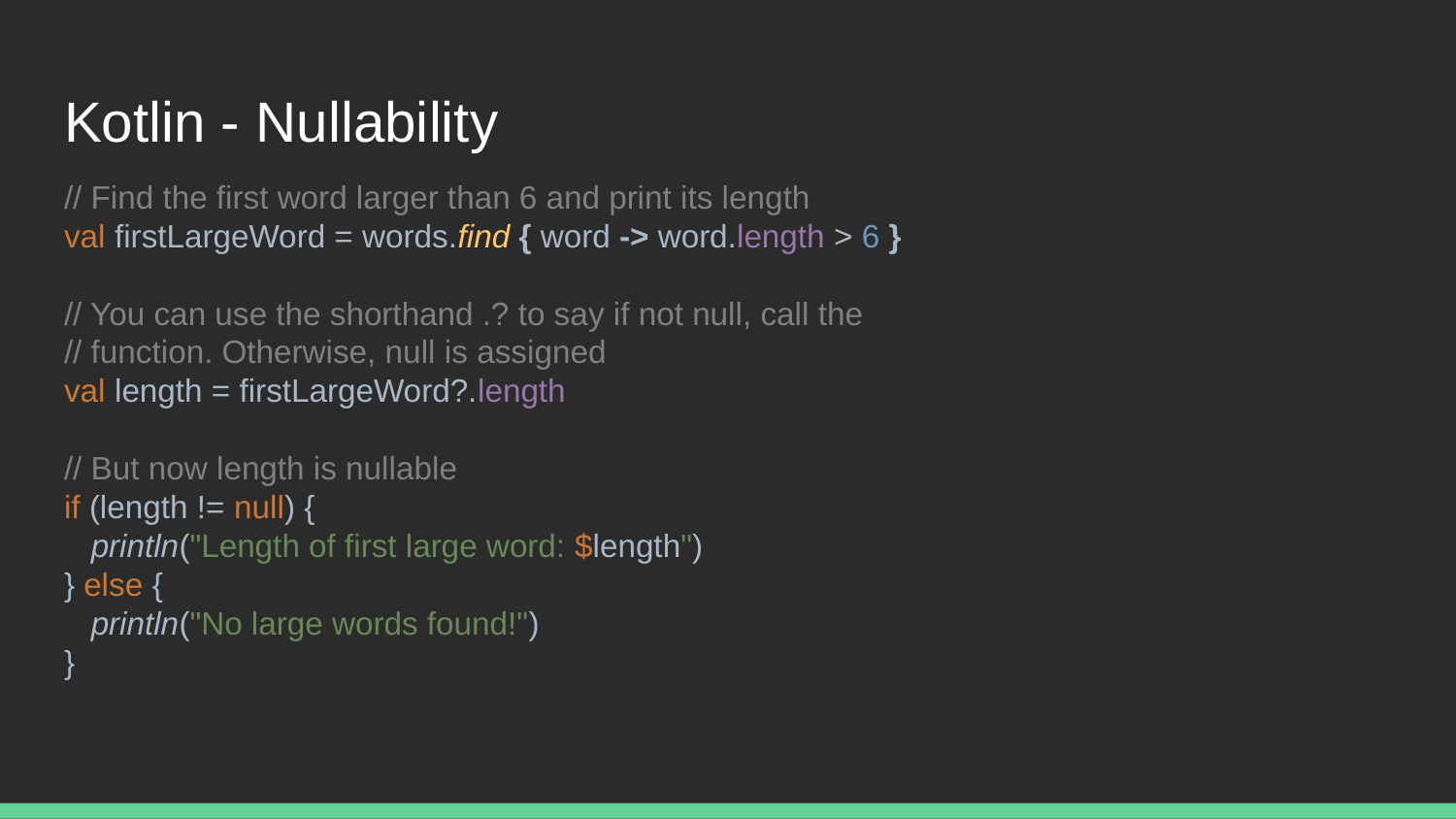

# Kotlin - Nullability
// Find the first word larger than 6 and print its length
val firstLargeWord = words.find { word -> word.length > 6 }

// You can use the shorthand .? to say if not null, call the
// function. Otherwise, null is assigned
val length = firstLargeWord?.length

// But now length is nullable
if (length != null) {
   println("Length of first large word: $length")
} else {
   println("No large words found!")
}